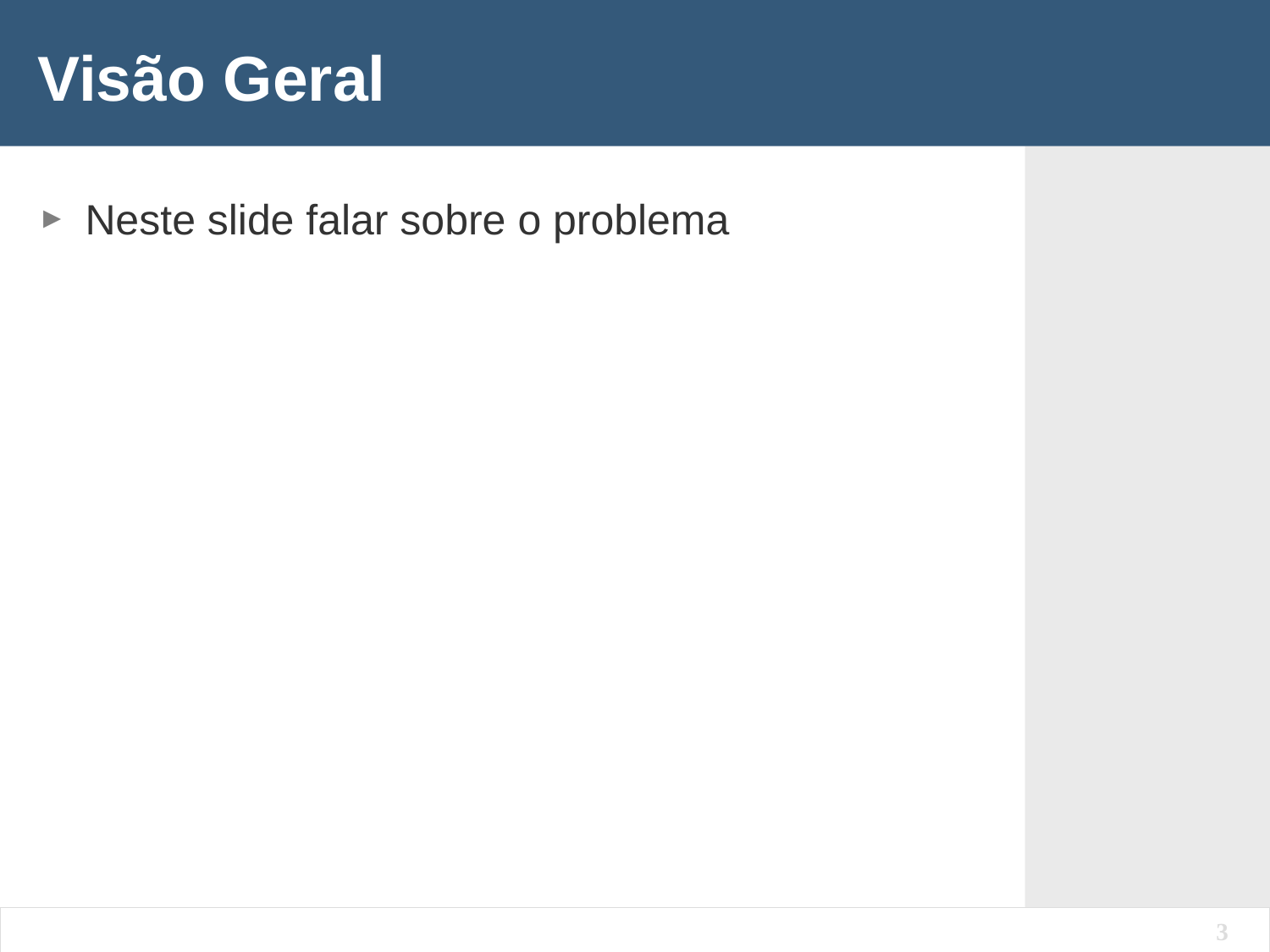

# Visão Geral
Neste slide falar sobre o problema
3